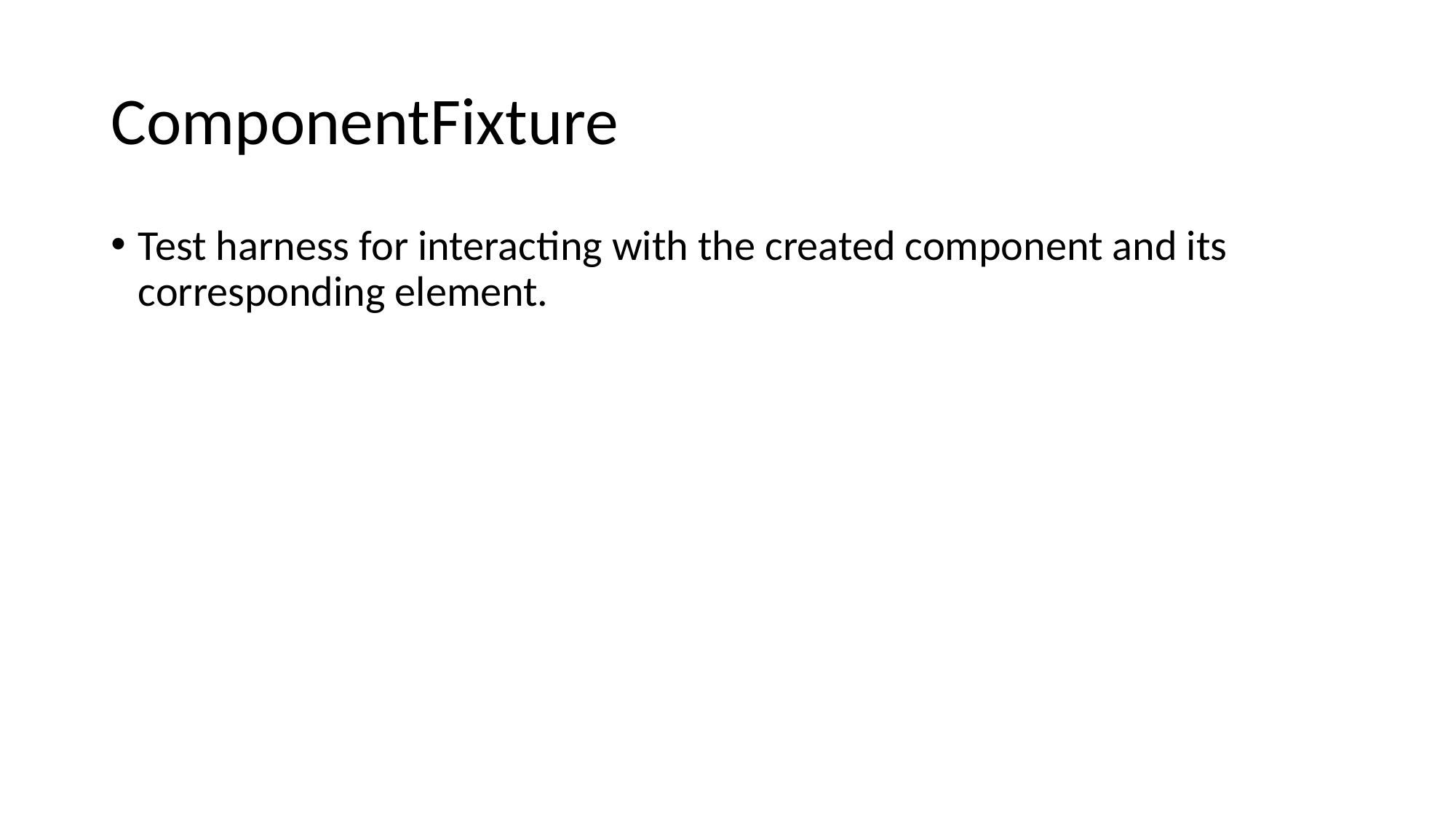

# ComponentFixture
Test harness for interacting with the created component and its corresponding element.